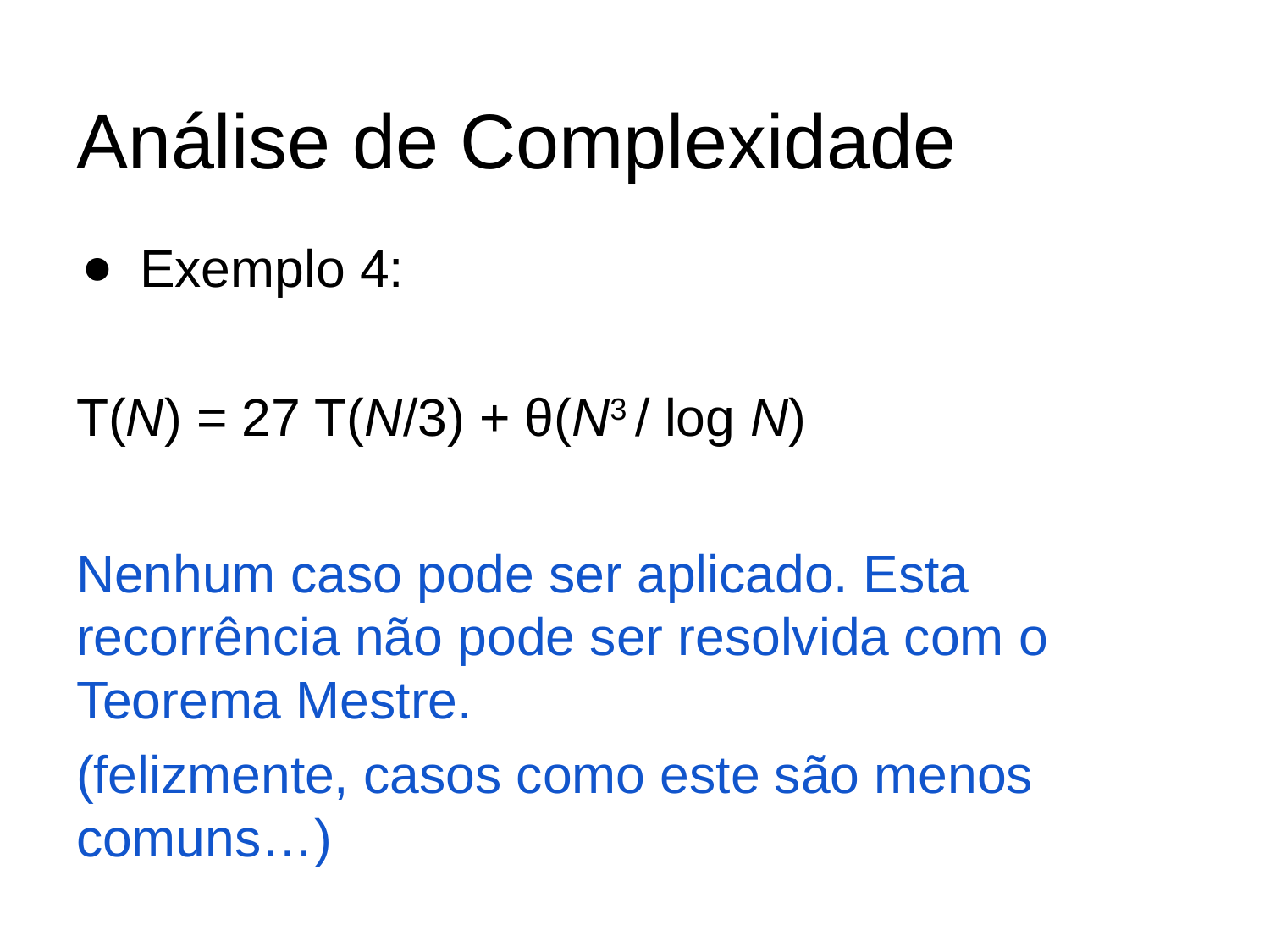

# Análise de Complexidade
Exemplo 4:

T(N) = 27 T(N/3) + θ(N3 / log N)

Nenhum caso pode ser aplicado. Esta recorrência não pode ser resolvida com o Teorema Mestre.
(felizmente, casos como este são menos comuns…)